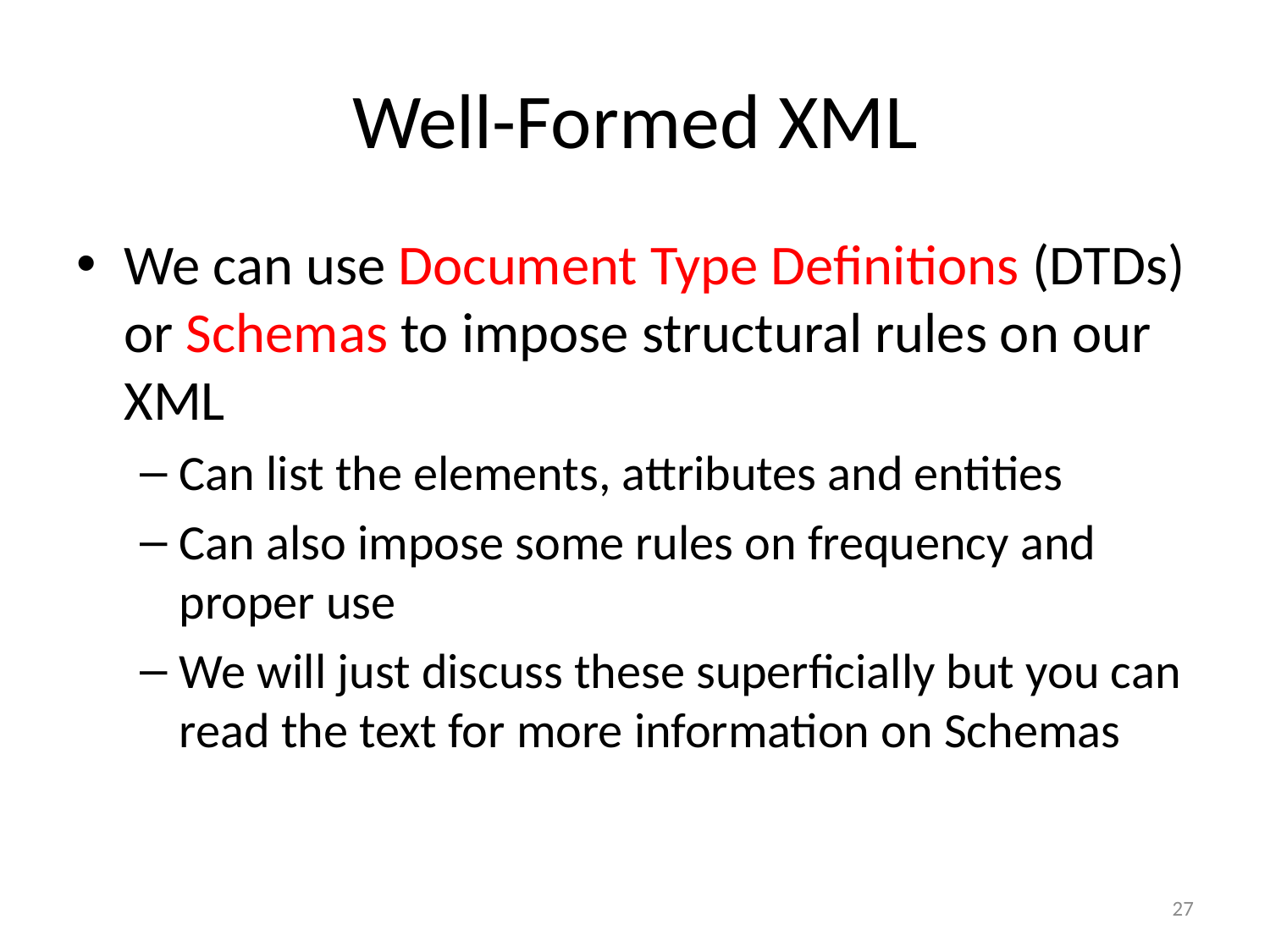

# Well-Formed XML
We can use Document Type Definitions (DTDs) or Schemas to impose structural rules on our XML
Can list the elements, attributes and entities
Can also impose some rules on frequency and proper use
We will just discuss these superficially but you can read the text for more information on Schemas
27